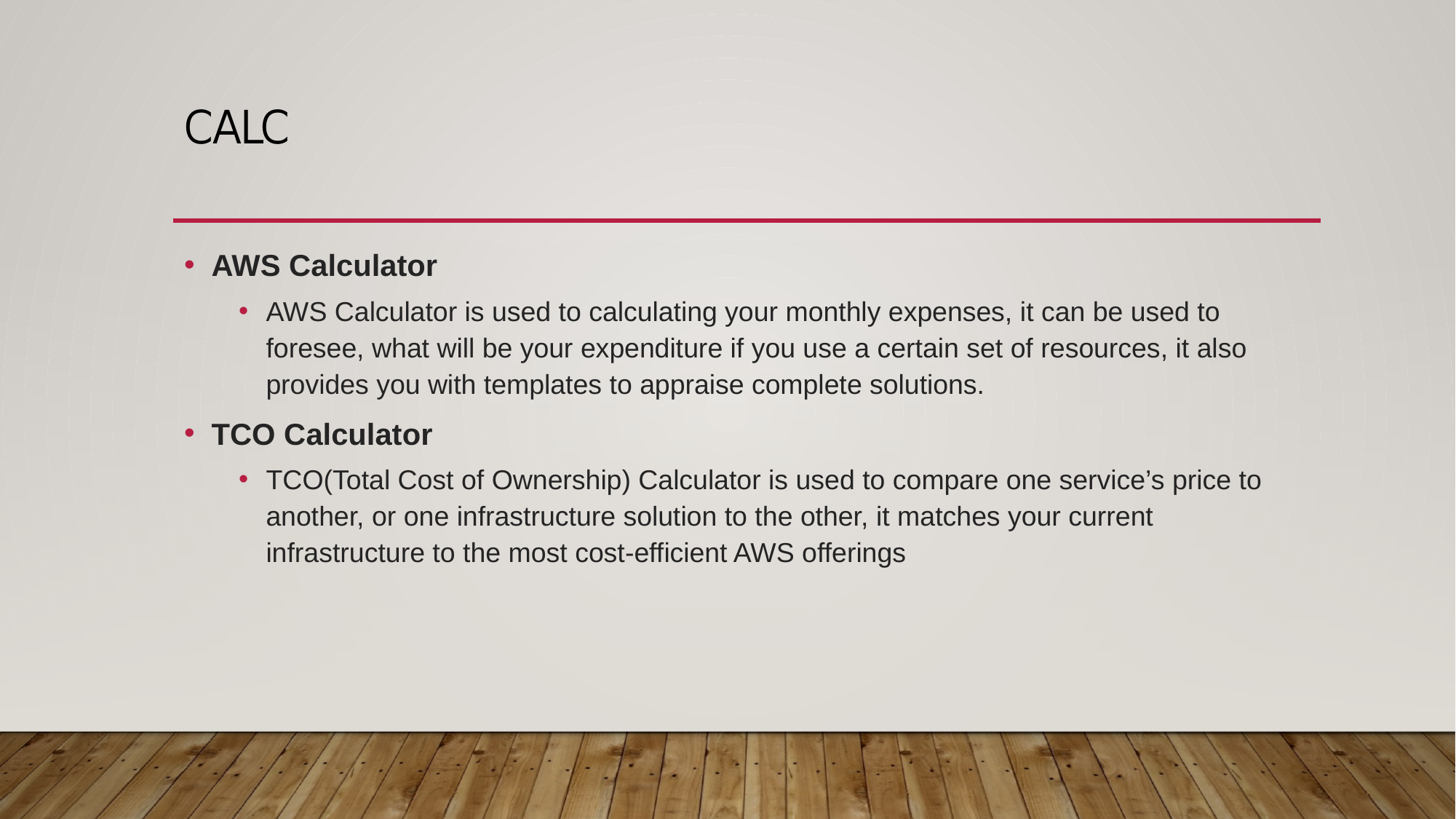

# calc
AWS Calculator
AWS Calculator is used to calculating your monthly expenses, it can be used to foresee, what will be your expenditure if you use a certain set of resources, it also provides you with templates to appraise complete solutions.
TCO Calculator
TCO(Total Cost of Ownership) Calculator is used to compare one service’s price to another, or one infrastructure solution to the other, it matches your current infrastructure to the most cost-efficient AWS offerings